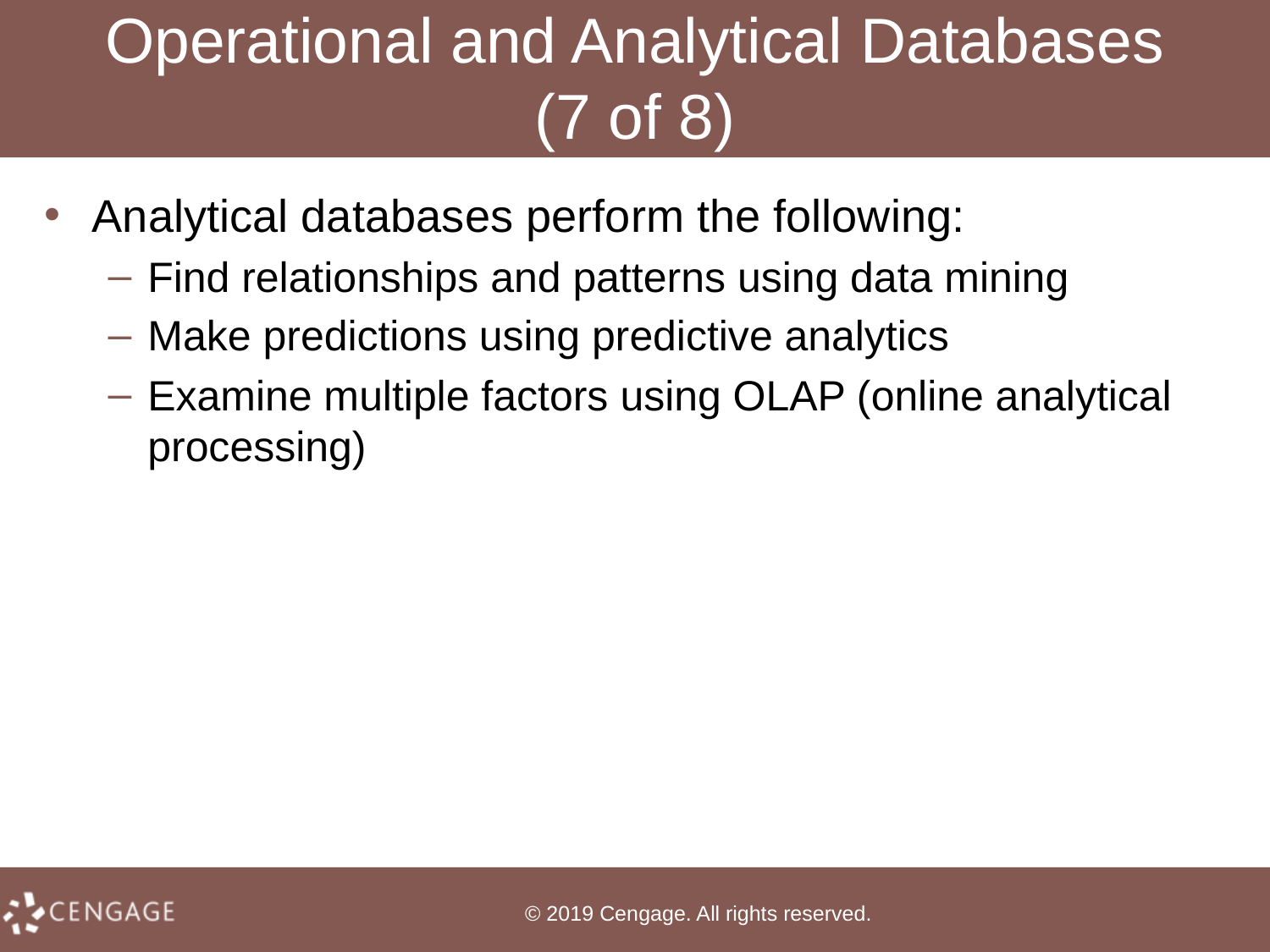

# Operational and Analytical Databases (7 of 8)
Analytical databases perform the following:
Find relationships and patterns using data mining
Make predictions using predictive analytics
Examine multiple factors using OLAP (online analytical processing)